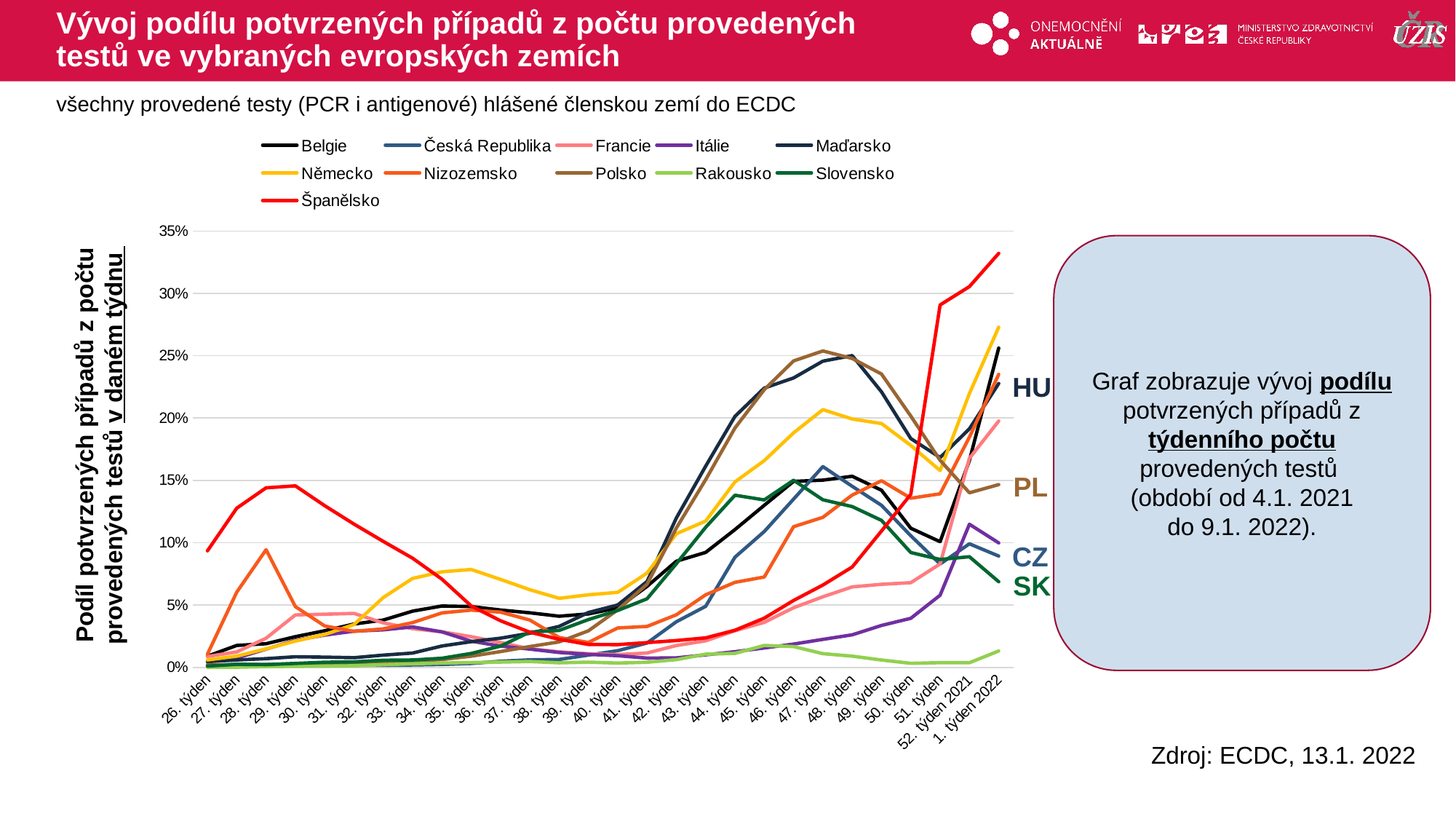

# Vývoj podílu potvrzených případů z počtu provedených testů ve vybraných evropských zemích
všechny provedené testy (PCR i antigenové) hlášené členskou zemí do ECDC

### Chart

| Category | Belgie | Česká Republika | Francie | Itálie | Maďarsko | Německo | Nizozemsko | Polsko | Rakousko | Slovensko | Španělsko |
|---|---|---|---|---|---|---|---|---|---|---|---|
| 26. týden | 0.008986769355778912 | 0.0011517058156047645 | 0.008774363930379201 | 0.004656775774178634 | 0.004616514531528696 | 0.005966371608772386 | 0.010635689664005151 | 0.0021344901189314447 | 0.00013457564472029793 | 0.0010677334676159702 | 0.09348183485541058 |
| 27. týden | 0.01759089291400528 | 0.0025317255698706067 | 0.012407202619028043 | 0.007539952506257622 | 0.005932112645893565 | 0.009045669679726505 | 0.06035664236370483 | 0.002011125835425263 | 0.00016551733622194648 | 0.0024285447412665793 | 0.12769548523715146 |
| 28. týden | 0.018972151244295528 | 0.0022194270819700136 | 0.023378893884813186 | 0.014686321157201377 | 0.007010807429298703 | 0.014870617457451241 | 0.09440418191660405 | 0.00234335125307821 | 0.0006073641804991141 | 0.0022151018431707894 | 0.14398819515317082 |
| 29. týden | 0.024622415215268364 | 0.0018728172958068549 | 0.042076159564349735 | 0.021770530529582433 | 0.008526866055360356 | 0.021094452222552653 | 0.048719534718964924 | 0.002814312571740183 | 0.000895538657240594 | 0.003176537574044292 | 0.1456054301331826 |
| 30. týden | 0.029400039085401602 | 0.0015757519581035362 | 0.04261826373245538 | 0.025868449470376257 | 0.0082225220016702 | 0.026393735637075495 | 0.033204757225260444 | 0.003483765110247946 | 0.0010159017183393856 | 0.004136361387363317 | 0.12971103502660844 |
| 31. týden | 0.03478503010516206 | 0.001639792292976223 | 0.04330574317333343 | 0.02906255041190801 | 0.0077855040313979775 | 0.03436295386065615 | 0.02889140931125187 | 0.0038001043022869918 | 0.0013274106429375897 | 0.0044324937503938825 | 0.11494799803078641 |
| 32. týden | 0.03796190730721225 | 0.001725987966551915 | 0.03569182829806602 | 0.03012150837988827 | 0.009849362688296639 | 0.05603583105719443 | 0.03089810070264797 | 0.004728072247560554 | 0.0021414916621109188 | 0.0057273653111229875 | 0.10102826438651448 |
| 33. týden | 0.04512605343608583 | 0.0019334696506103117 | 0.031057260114972538 | 0.032447021434898644 | 0.011483342639121534 | 0.07136540057205062 | 0.035907046635863325 | 0.005027483576886982 | 0.0028339517156682355 | 0.005953637259040382 | 0.08755360063941692 |
| 34. týden | 0.04923493322451143 | 0.002339778359177249 | 0.028494347519878557 | 0.028509965577007745 | 0.01714011189114634 | 0.07661820697205243 | 0.04368941554686505 | 0.006241723521075497 | 0.0034683299852387877 | 0.007317094908335784 | 0.070764230054843 |
| 35. týden | 0.048767781581577324 | 0.003126897551368552 | 0.024630632269883723 | 0.021019808279829418 | 0.02065076044552496 | 0.07853046391459884 | 0.04593317864463567 | 0.008987552063239613 | 0.003890990319339989 | 0.011196375255355927 | 0.049236959657935446 |
| 36. týden | 0.04600237366899019 | 0.004950636008663613 | 0.019954781460228933 | 0.017073346043841427 | 0.02344409250449437 | 0.07056853025800391 | 0.04433928732473568 | 0.012670956577321677 | 0.004255541633347054 | 0.017050535120214604 | 0.03740512548649452 |
| 37. týden | 0.043773039436560086 | 0.00606798755953805 | 0.014879269519677944 | 0.014681789475932218 | 0.02738668835909309 | 0.06228285678378718 | 0.037976329117352325 | 0.016751379694115217 | 0.0047131030449294314 | 0.028315500796283626 | 0.02821761434339843 |
| 38. týden | 0.04104262153091053 | 0.006367329443053513 | 0.012461365680182484 | 0.011948773783564383 | 0.0328770989135036 | 0.055387588088201864 | 0.02397855723920325 | 0.020444139194139194 | 0.0036634853658158786 | 0.029621302416296458 | 0.02254244854508958 |
| 39. týden | 0.042871446830841944 | 0.009845033100999588 | 0.010940178320000707 | 0.010438461327146542 | 0.044005792797945746 | 0.058224926995858975 | 0.019970484582259952 | 0.029341924839187968 | 0.004186366434249206 | 0.038364537541376954 | 0.01839150705073321 |
| 40. týden | 0.047695759737644554 | 0.01339085048001771 | 0.010219963646944673 | 0.009345126214638453 | 0.050057914636011974 | 0.06017202087164437 | 0.03164729537541072 | 0.04619761702662768 | 0.003468293960373356 | 0.04563000758693713 | 0.01824718990821185 |
| 41. týden | 0.06497147856915594 | 0.01952080143577056 | 0.011529827699139957 | 0.0074630763451692655 | 0.06887164558722715 | 0.07563680992960356 | 0.03285690747675818 | 0.06667839088803493 | 0.004106509405801081 | 0.055002372731586785 | 0.019864813838636475 |
| 42. týden | 0.08513971427111891 | 0.036602315552670836 | 0.017536007395283458 | 0.00764226453821418 | 0.11984589665911424 | 0.10719388303767577 | 0.04218949846905159 | 0.11175634569997235 | 0.006237267599398409 | 0.08315628955725485 | 0.02153025409658052 |
| 43. týden | 0.09223110686412891 | 0.04899146525873337 | 0.02132199938492684 | 0.010043495378674556 | 0.1613684569730952 | 0.11734245169997422 | 0.05823110894476645 | 0.15054810327419588 | 0.010617199537969663 | 0.11235785930294613 | 0.023682896379525593 |
| 44. týden | 0.11053915290717456 | 0.08840289898627952 | 0.02936101039378934 | 0.01261739731520754 | 0.20132975089940344 | 0.14877599848133996 | 0.06823255919867806 | 0.19202110339815676 | 0.011211098439486648 | 0.1380862643216627 | 0.029824276164686667 |
| 45. týden | 0.13001104449909845 | 0.10897321618065282 | 0.03610796744224707 | 0.015575780658727228 | 0.2240597527926499 | 0.16584475756431363 | 0.0724850541906121 | 0.2228222939699312 | 0.01758937973095702 | 0.1343155287552123 | 0.03948788996436573 |
| 46. týden | 0.14918011582909665 | 0.13498095515668027 | 0.04783037455995121 | 0.01868974110225794 | 0.23216177902514462 | 0.1881483937912517 | 0.1128197967479051 | 0.24583406029879135 | 0.0167055485887529 | 0.15009874283512356 | 0.053659672795898436 |
| 47. týden | 0.1501806002495567 | 0.16104740415365468 | 0.05662031042118435 | 0.022469886129462727 | 0.24564115866839603 | 0.2067693626190902 | 0.12033528656801454 | 0.2538265960672716 | 0.011014547409387851 | 0.1344238752478108 | 0.06604981534895005 |
| 48. týden | 0.15328191533145796 | 0.1452410971740265 | 0.06456792629800302 | 0.026118218092221895 | 0.2500986420280801 | 0.1992529585571088 | 0.13822036130462032 | 0.24777299622639223 | 0.00902174126049954 | 0.12896827483504303 | 0.08048219547406628 |
| 49. týden | 0.14208313349320545 | 0.12995706490440811 | 0.06662878764154725 | 0.03362551713634901 | 0.22101900279405715 | 0.19557754366724453 | 0.14969453896695245 | 0.23529259911104902 | 0.005915251249640499 | 0.11791197275347132 | 0.109391512441374 |
| 50. týden | 0.11158259972570303 | 0.1055619858944087 | 0.06794247385107265 | 0.03936618331170888 | 0.18354848356468215 | 0.1779853253717284 | 0.1357047995384431 | 0.20158611181963143 | 0.0032548975358255724 | 0.09211091971573339 | 0.1387861817266549 |
| 51. týden | 0.10078891676861121 | 0.08292083502585217 | 0.0829647033905874 | 0.05787058809137379 | 0.1683164376883972 | 0.15787888506665929 | 0.1391996392445703 | 0.16609146146957882 | 0.0037873968228880513 | 0.08654616300465419 | 0.29071922980115783 |
| 52. týden 2021 | 0.1658829570319741 | 0.09909419187869471 | 0.16768165690143366 | 0.11481335475653343 | 0.19136429280620995 | 0.21967074073839649 | 0.18471961726694605 | 0.1400357793171434 | 0.0037299552066813843 | 0.0887162038299718 | 0.30542000840324446 |
| 1. týden 2022 | 0.25617944854204666 | 0.08930093938886435 | 0.1976192104149161 | 0.09982811385774361 | 0.2277162634218023 | 0.27289833333333335 | 0.23505969240543187 | 0.14660029373219902 | 0.013142537307882668 | 0.06869149437672571 | 0.33209774360109523 |
Graf zobrazuje vývoj podílu potvrzených případů z týdenního počtu provedených testů
(období od 4.1. 2021
do 9.1. 2022).
HU
Podíl potvrzených případů z počtu provedených testů v daném týdnu
PL
CZ
SK
Zdroj: ECDC, 13.1. 2022